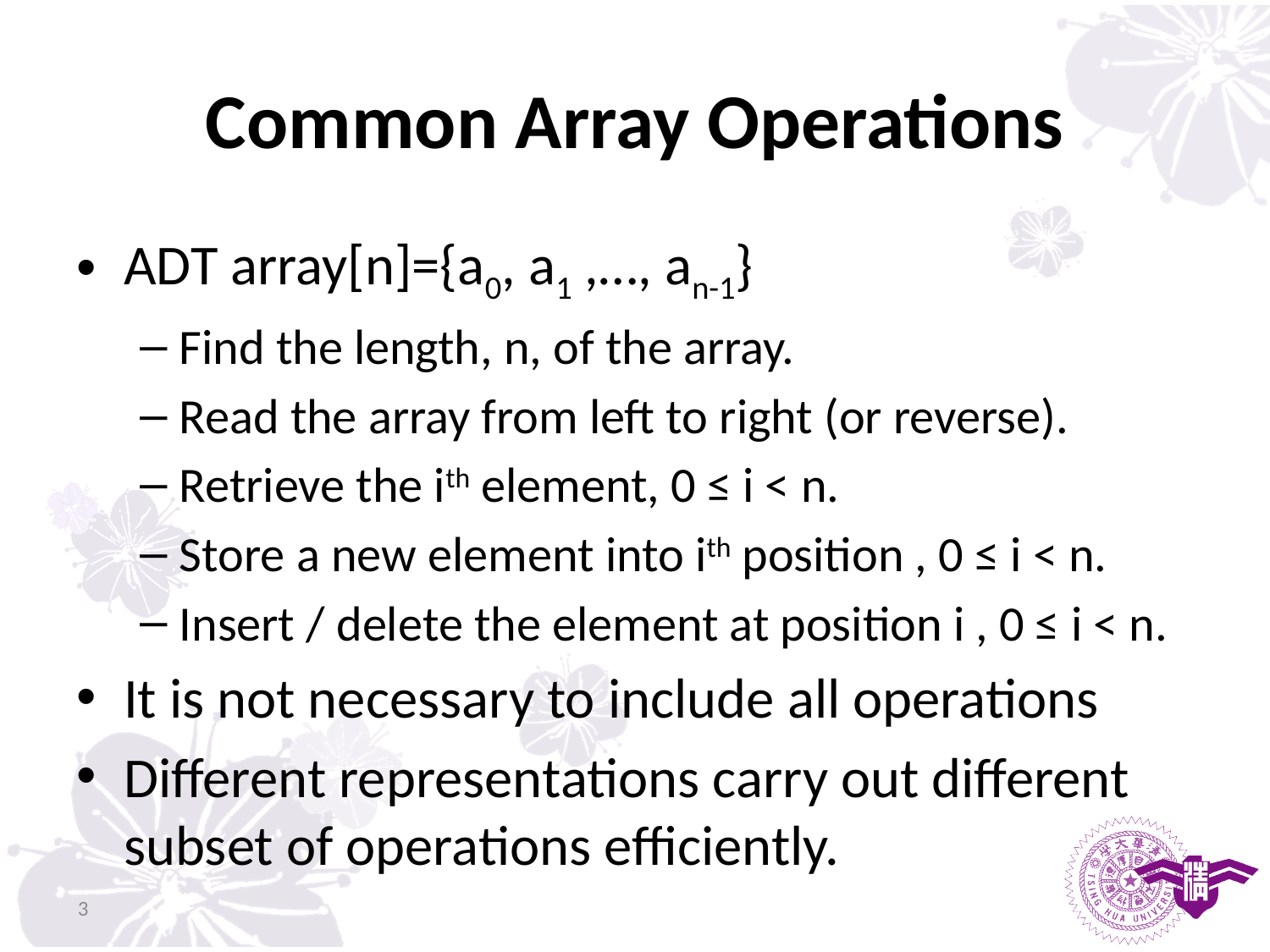

# Common Array Operations
ADT array[n]={a0, a1 ,…, an-1}
Find the length, n, of the array.
Read the array from left to right (or reverse).
Retrieve the ith element, 0 ≤ i < n.
Store a new element into ith position , 0 ≤ i < n.
Insert / delete the element at position i , 0 ≤ i < n.
It is not necessary to include all operations
Different representations carry out different subset of operations efficiently.
3